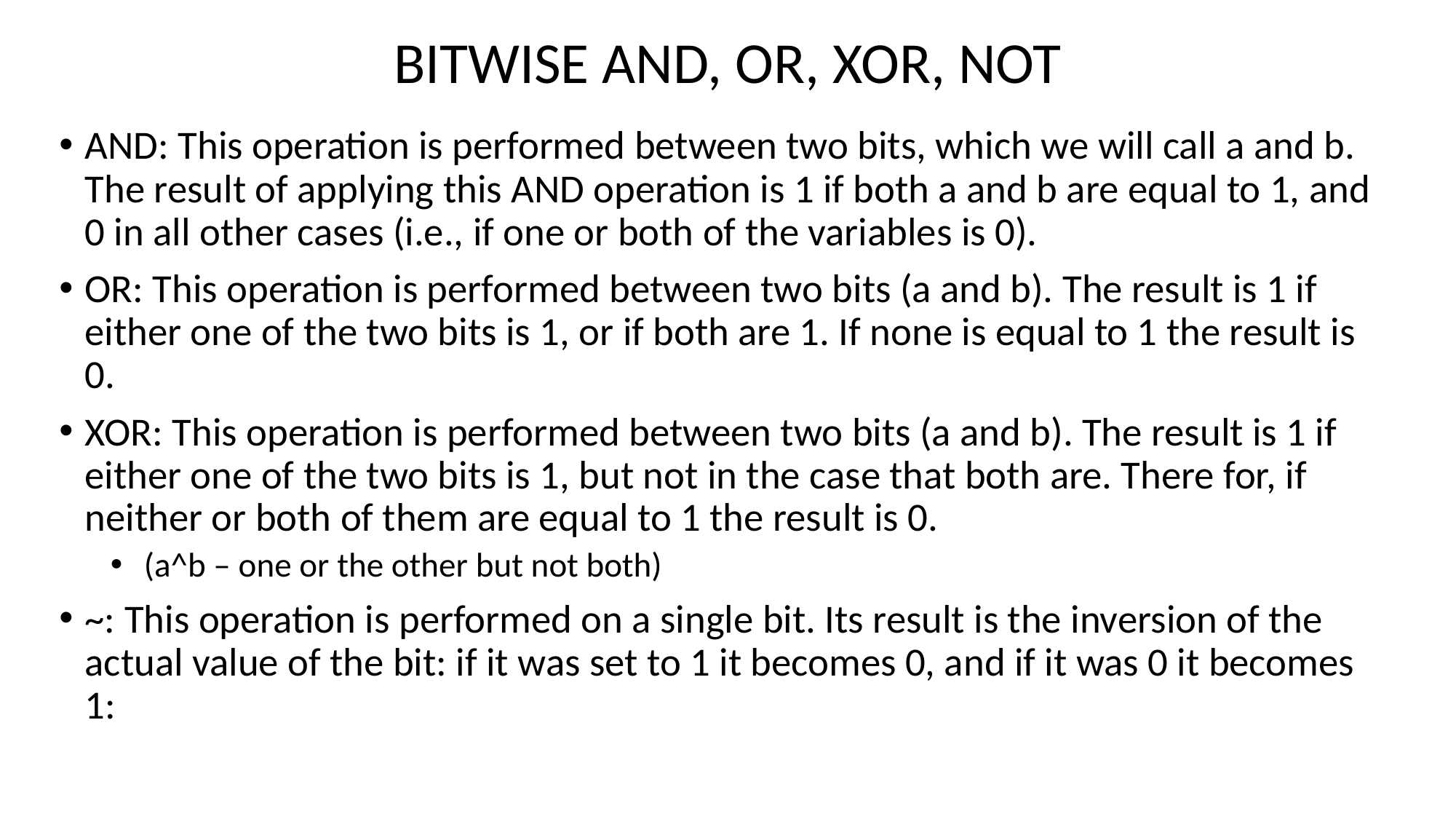

# BITWISE AND, OR, XOR, NOT
AND: This operation is performed between two bits, which we will call a and b. The result of applying this AND operation is 1 if both a and b are equal to 1, and 0 in all other cases (i.e., if one or both of the variables is 0).
OR: This operation is performed between two bits (a and b). The result is 1 if either one of the two bits is 1, or if both are 1. If none is equal to 1 the result is 0.
XOR: This operation is performed between two bits (a and b). The result is 1 if either one of the two bits is 1, but not in the case that both are. There for, if neither or both of them are equal to 1 the result is 0.
 (a^b – one or the other but not both)
~: This operation is performed on a single bit. Its result is the inversion of the actual value of the bit: if it was set to 1 it becomes 0, and if it was 0 it becomes 1: